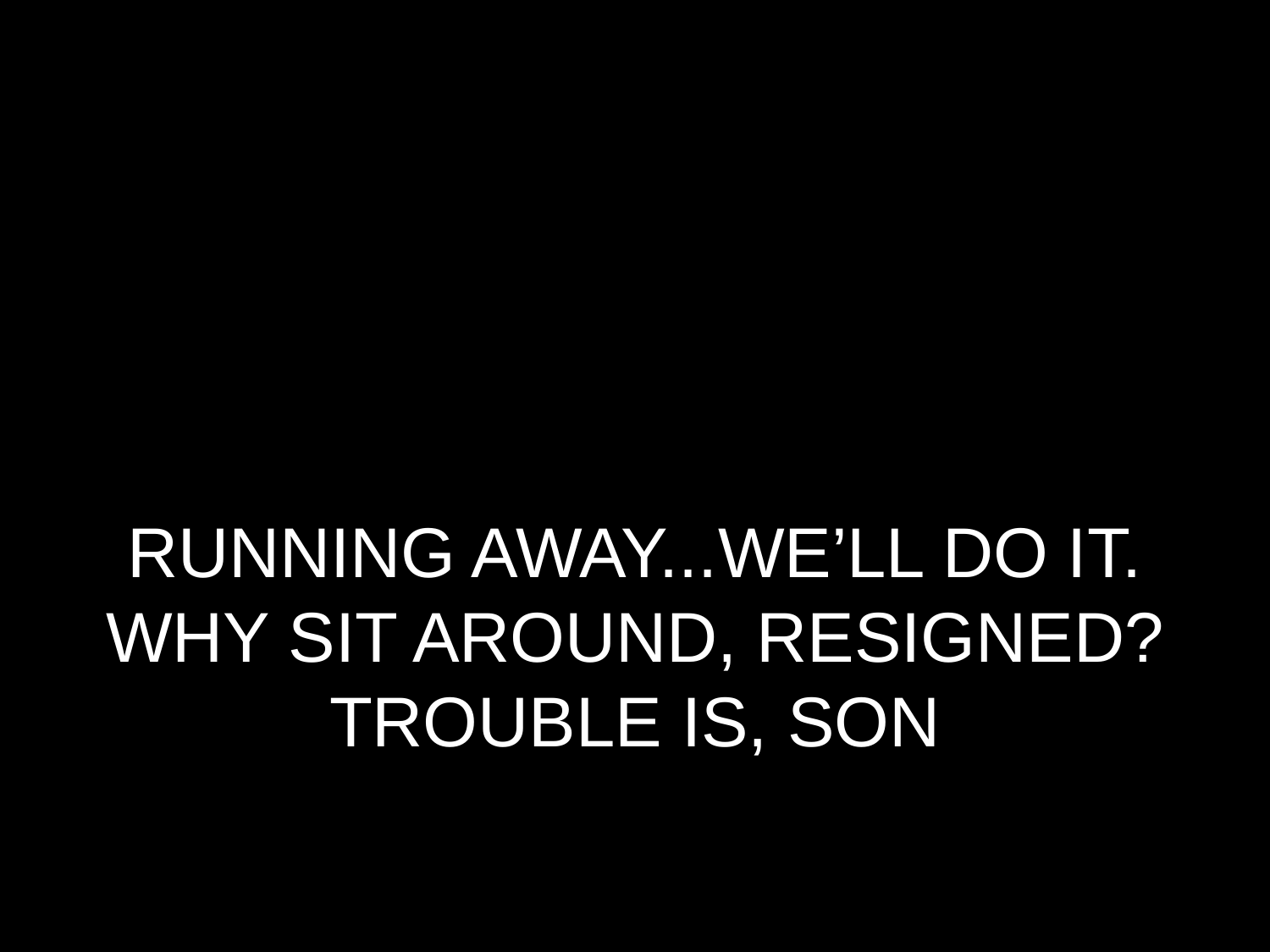

# RUNNING AWAY...WE’LL DO IT. WHY SIT AROUND, RESIGNED? TROUBLE IS, SON